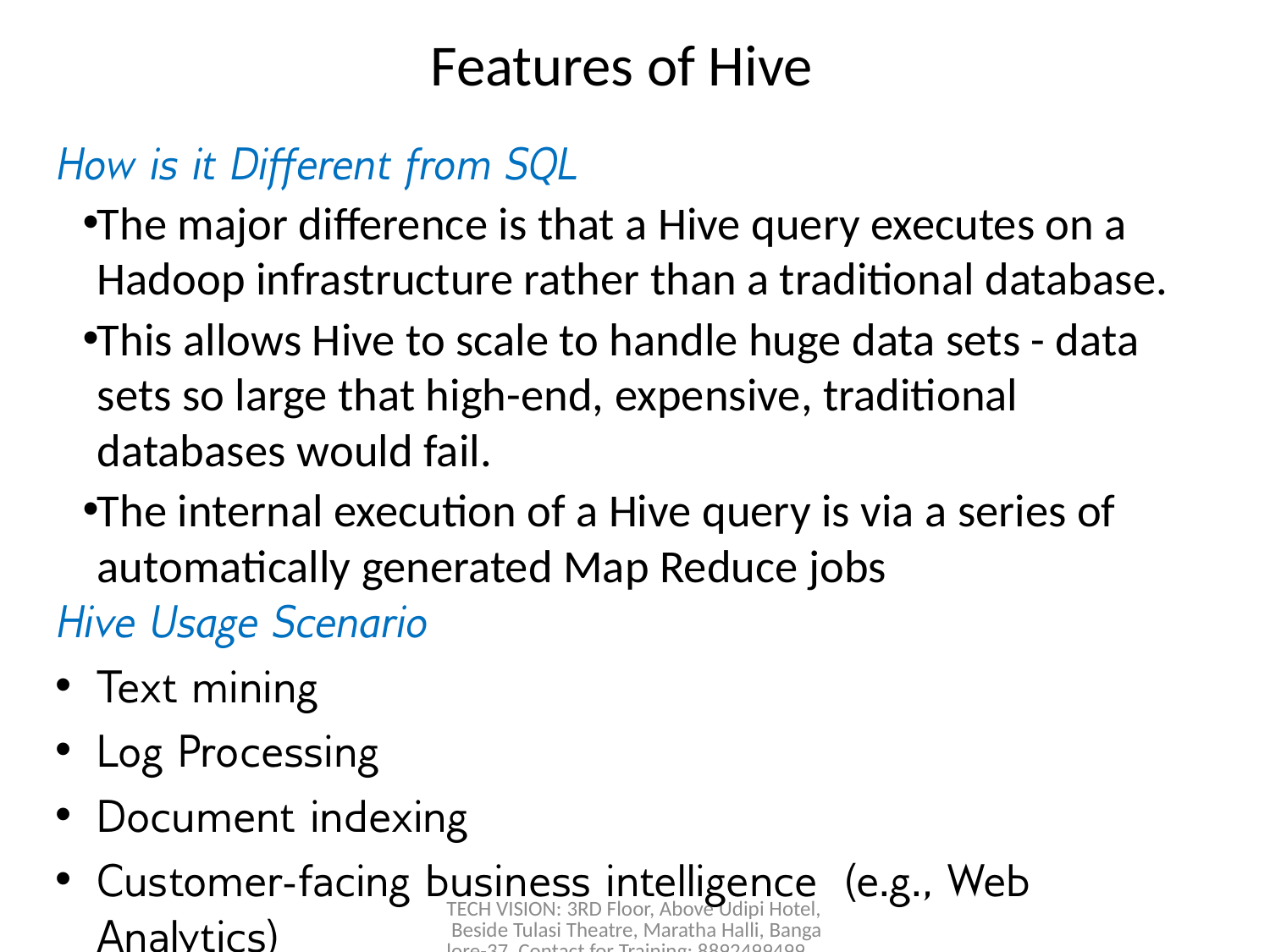

# Features of Hive
How is it Different from SQL
The major difference is that a Hive query executes on a Hadoop infrastructure rather than a traditional database.
This allows Hive to scale to handle huge data sets - data sets so large that high-end, expensive, traditional databases would fail.
The internal execution of a Hive query is via a series of automatically generated Map Reduce jobs
Hive Usage Scenario
Text mining
Log Processing
Document indexing
Customer-facing business intelligence  (e.g., Web Analytics)

TECH VISION: 3RD Floor, Above Udipi Hotel, Beside Tulasi Theatre, Maratha Halli, Bangalore-37, Contact for Training: 8892499499, 8867662564